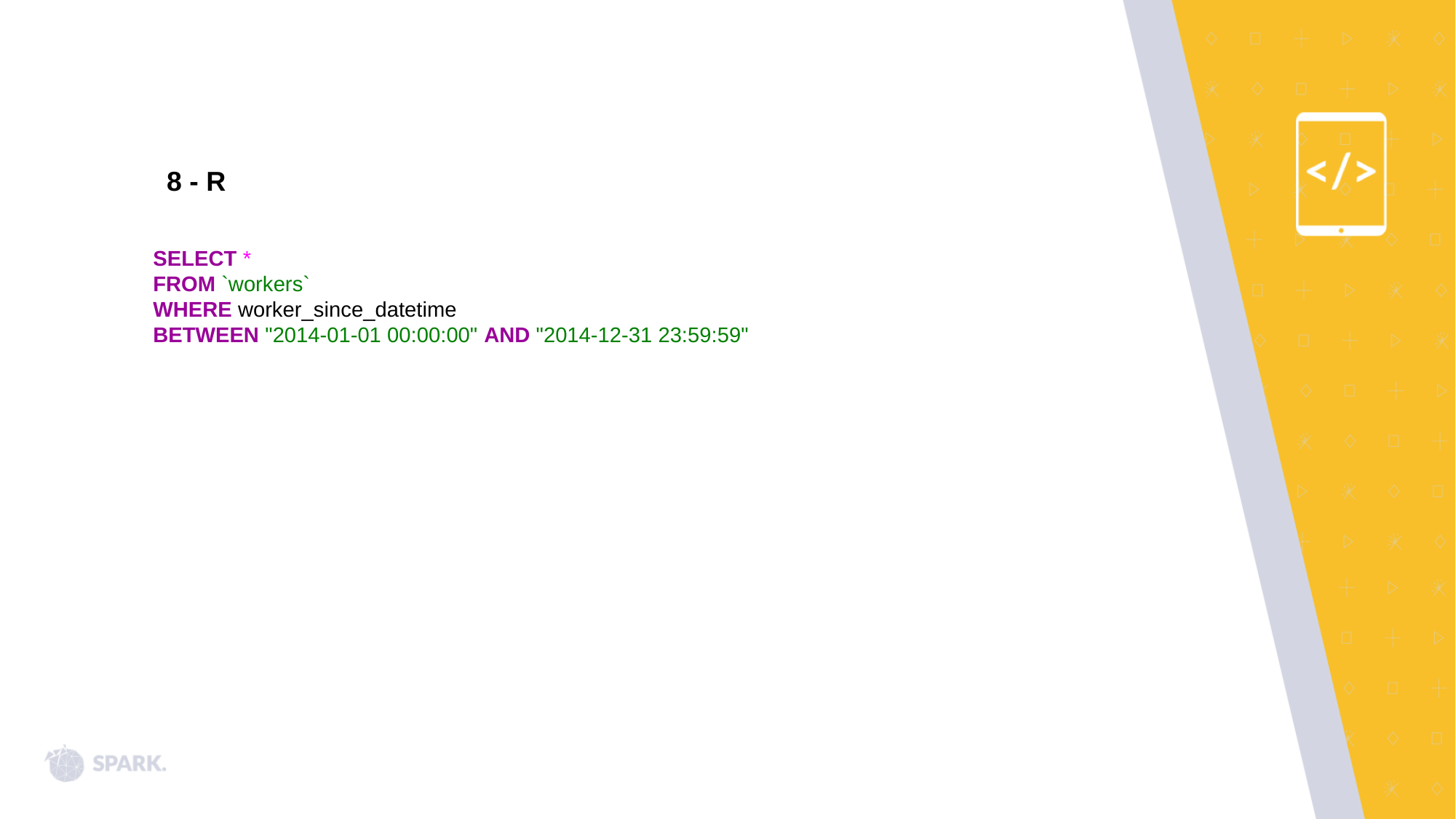

8 - R
SELECT *
FROM `workers`
WHERE worker_since_datetime
BETWEEN "2014-01-01 00:00:00" AND "2014-12-31 23:59:59"